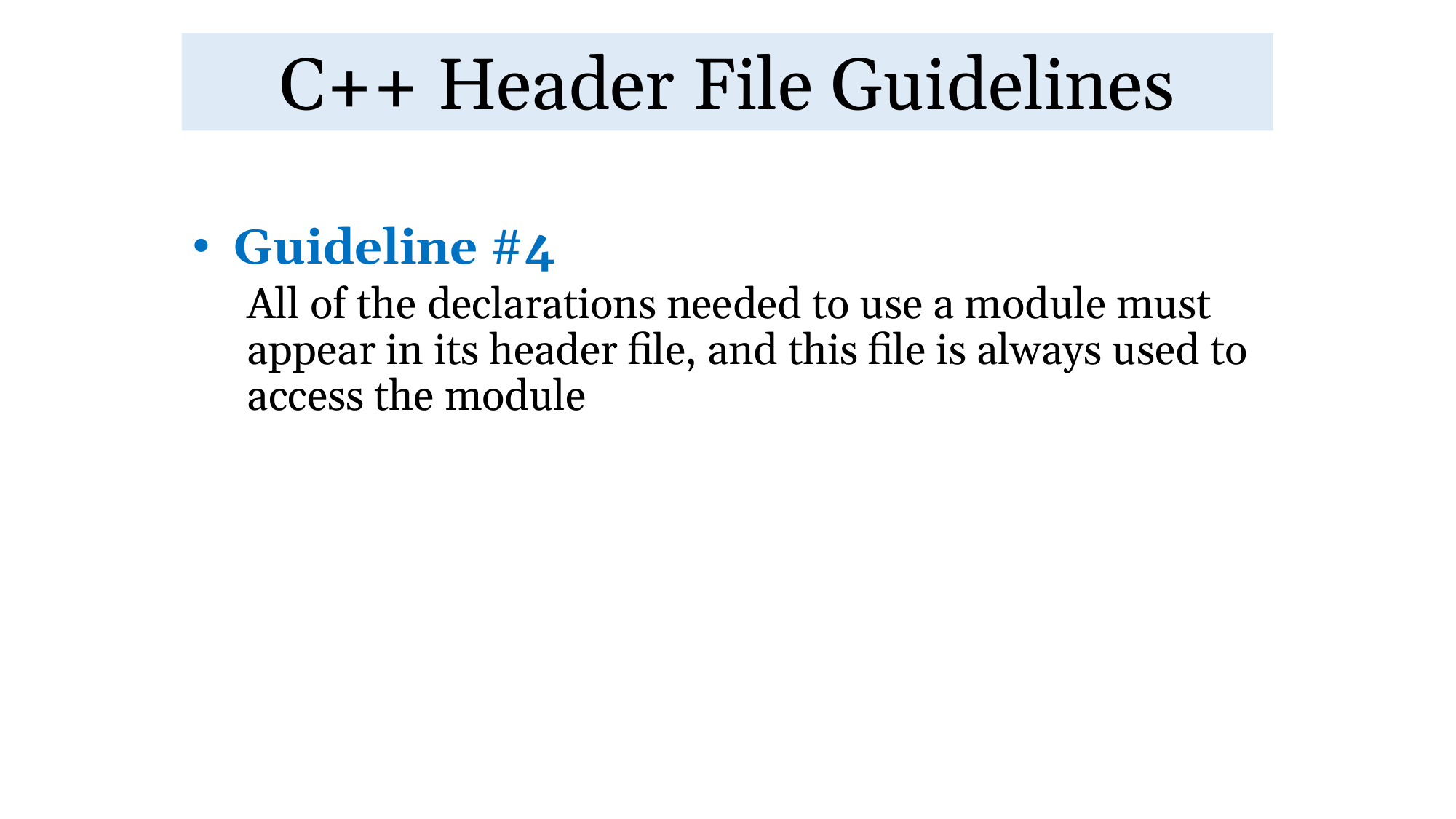

# C++ Header File Guidelines

Guideline #4
All of the declarations needed to use a module must appear in its header file, and this file is always used to access the module